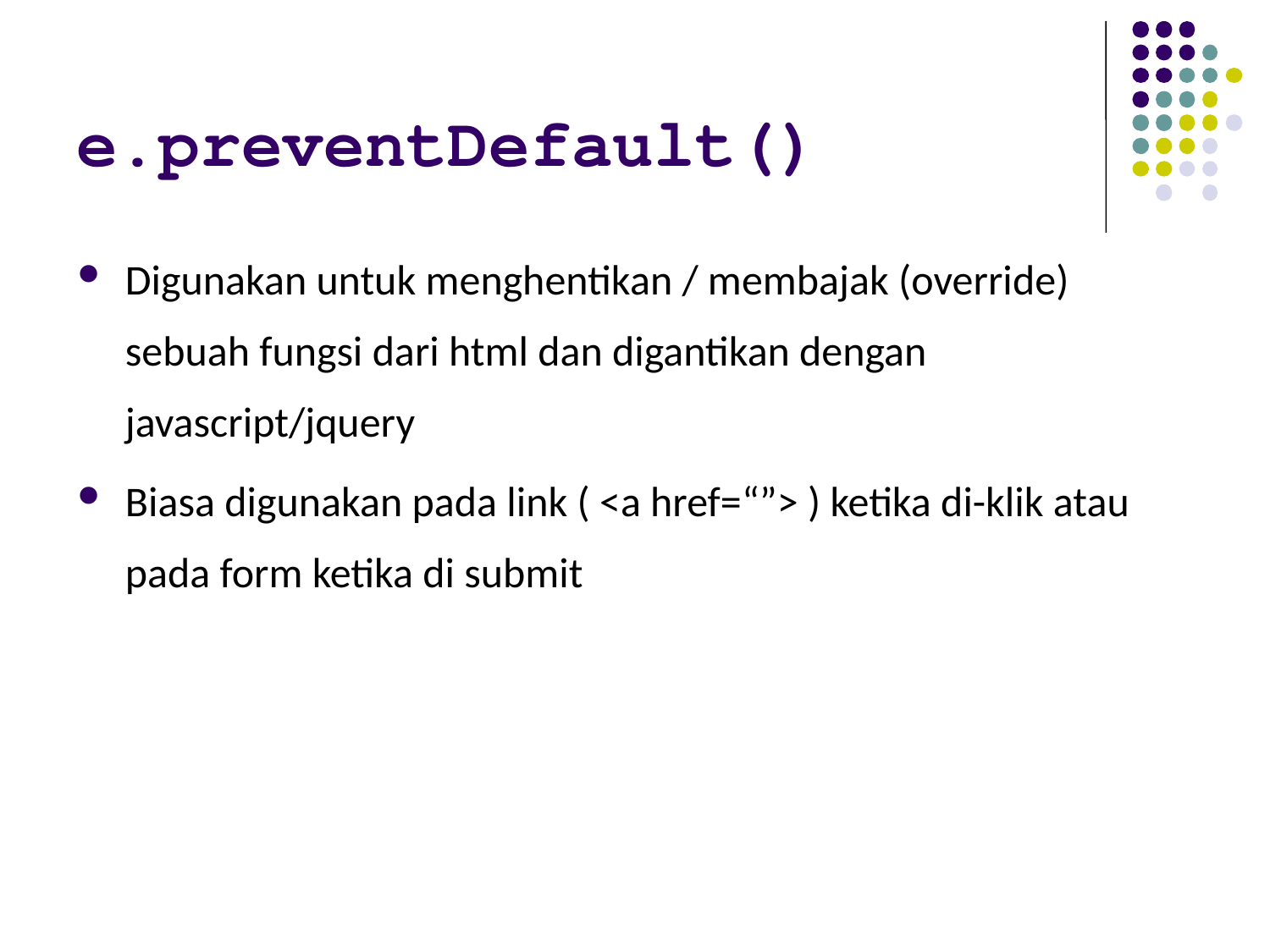

# e.preventDefault()
Digunakan untuk menghentikan / membajak (override) sebuah fungsi dari html dan digantikan dengan javascript/jquery
Biasa digunakan pada link ( <a href=“”> ) ketika di-klik atau pada form ketika di submit